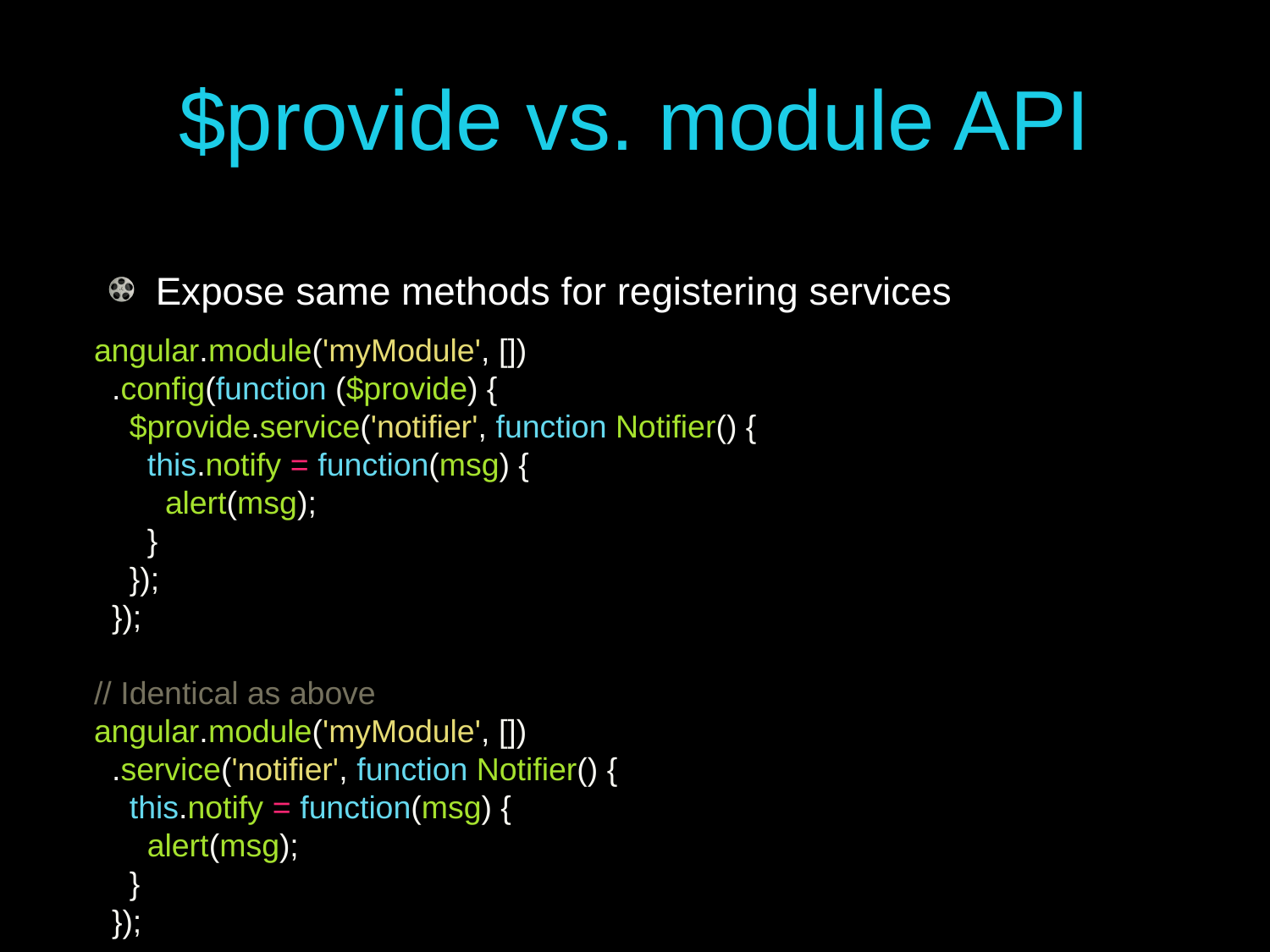

# $provide vs. module API
Expose same methods for registering services
angular.module('myModule', [])
  .config(function ($provide) {
    $provide.service('notifier', function Notifier() {
      this.notify = function(msg) {
        alert(msg);
      }
    });
  });

// Identical as above
angular.module('myModule', [])
  .service('notifier', function Notifier() {
    this.notify = function(msg) {
      alert(msg);
    }
  });